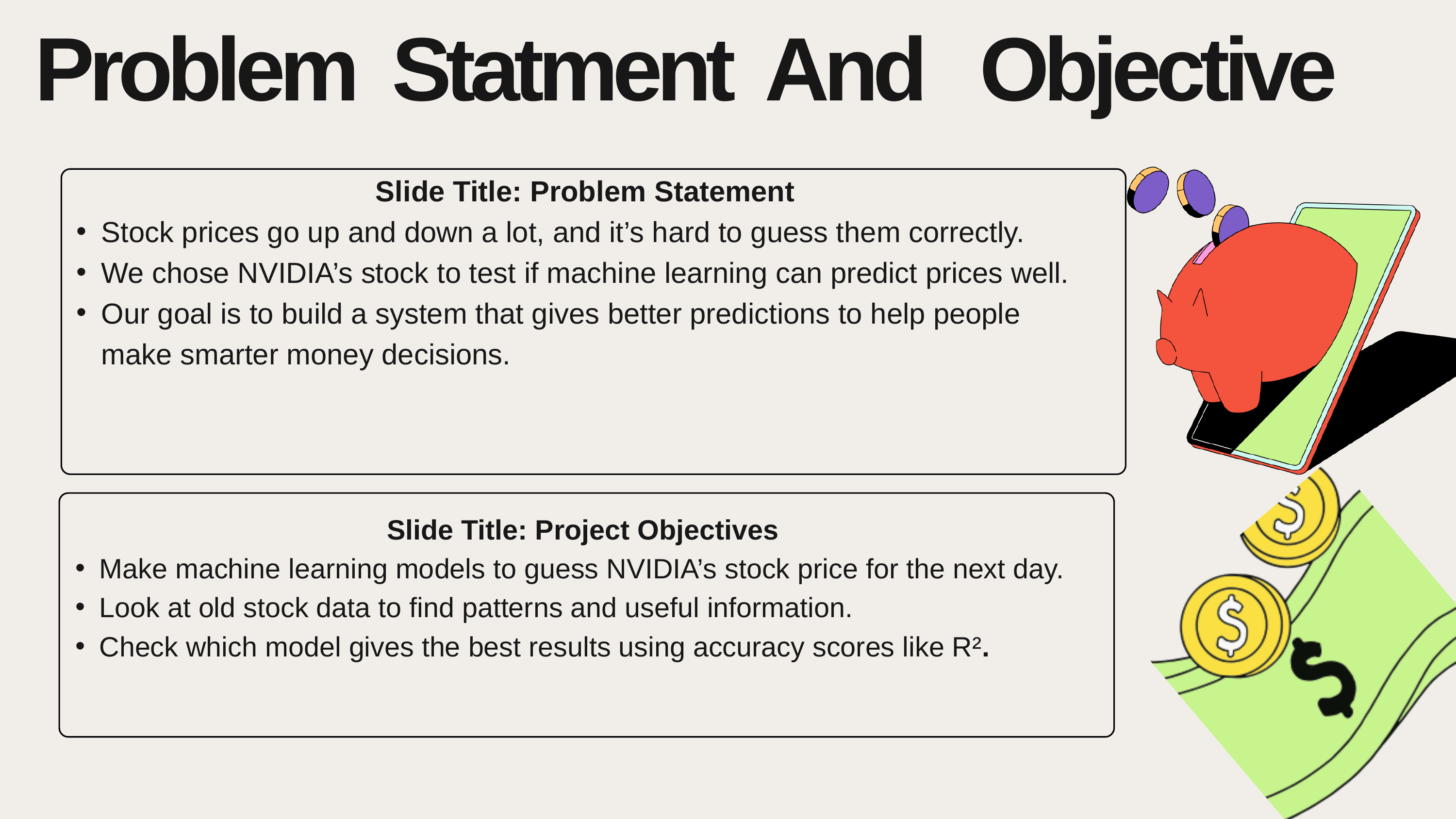

Problem  Statment  And   Objective

   Slide Title: Problem Statement
Stock prices go up and down a lot, and it’s hard to guess them correctly.
We chose NVIDIA’s stock to test if machine learning can predict prices well.
Our goal is to build a system that gives better predictions to help people make smarter money decisions.

Slide Title: Project Objectives
Make machine learning models to guess NVIDIA’s stock price for the next day.
Look at old stock data to find patterns and useful information.
Check which model gives the best results using accuracy scores like R².